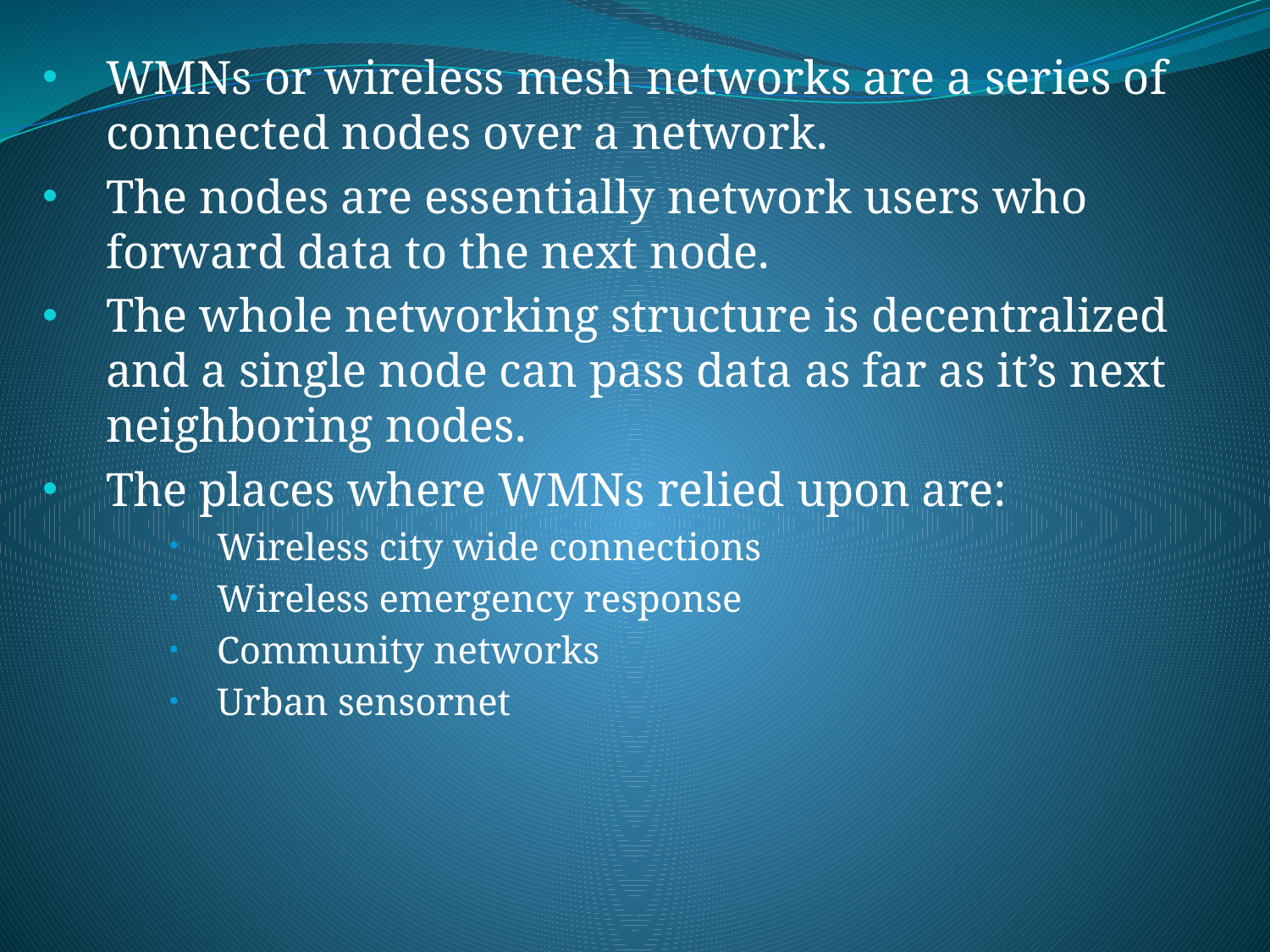

WMNs or wireless mesh networks are a series of connected nodes over a network.
The nodes are essentially network users who forward data to the next node.
The whole networking structure is decentralized and a single node can pass data as far as it’s next neighboring nodes.
The places where WMNs relied upon are:
Wireless city wide connections
Wireless emergency response
Community networks
Urban sensornet